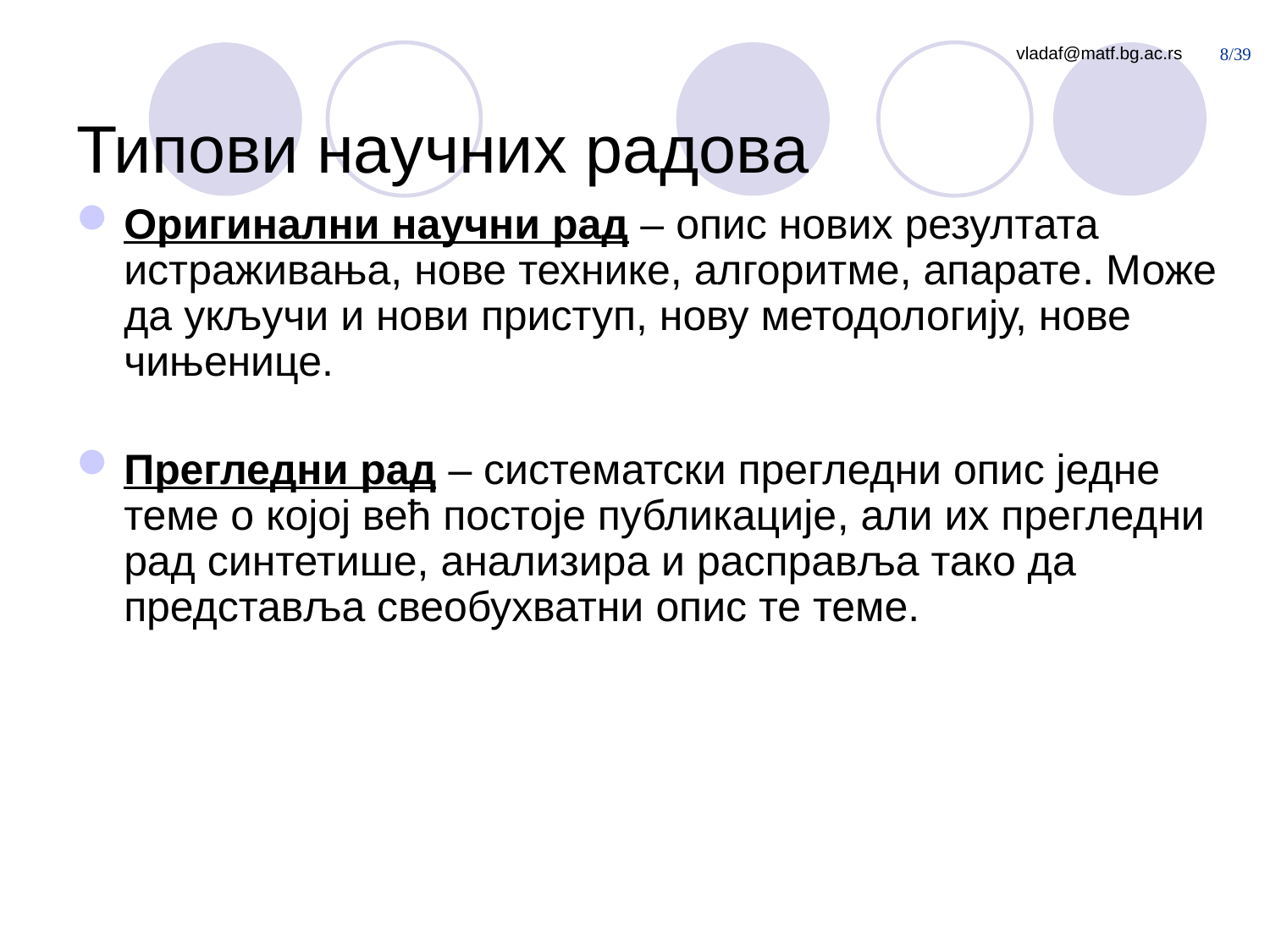

# Типови научних радова
Оригинални научни рад – опис нових резултата истраживања, нове технике, алгоритме, апарате. Може да укључи и нови приступ, нову методологију, нове чињенице.

Прегледни рад – систематски прегледни опис једне теме о којој већ постоје публикације, али их прегледни рад синтетише, анализира и расправља тако да представља свеобухватни опис те теме.